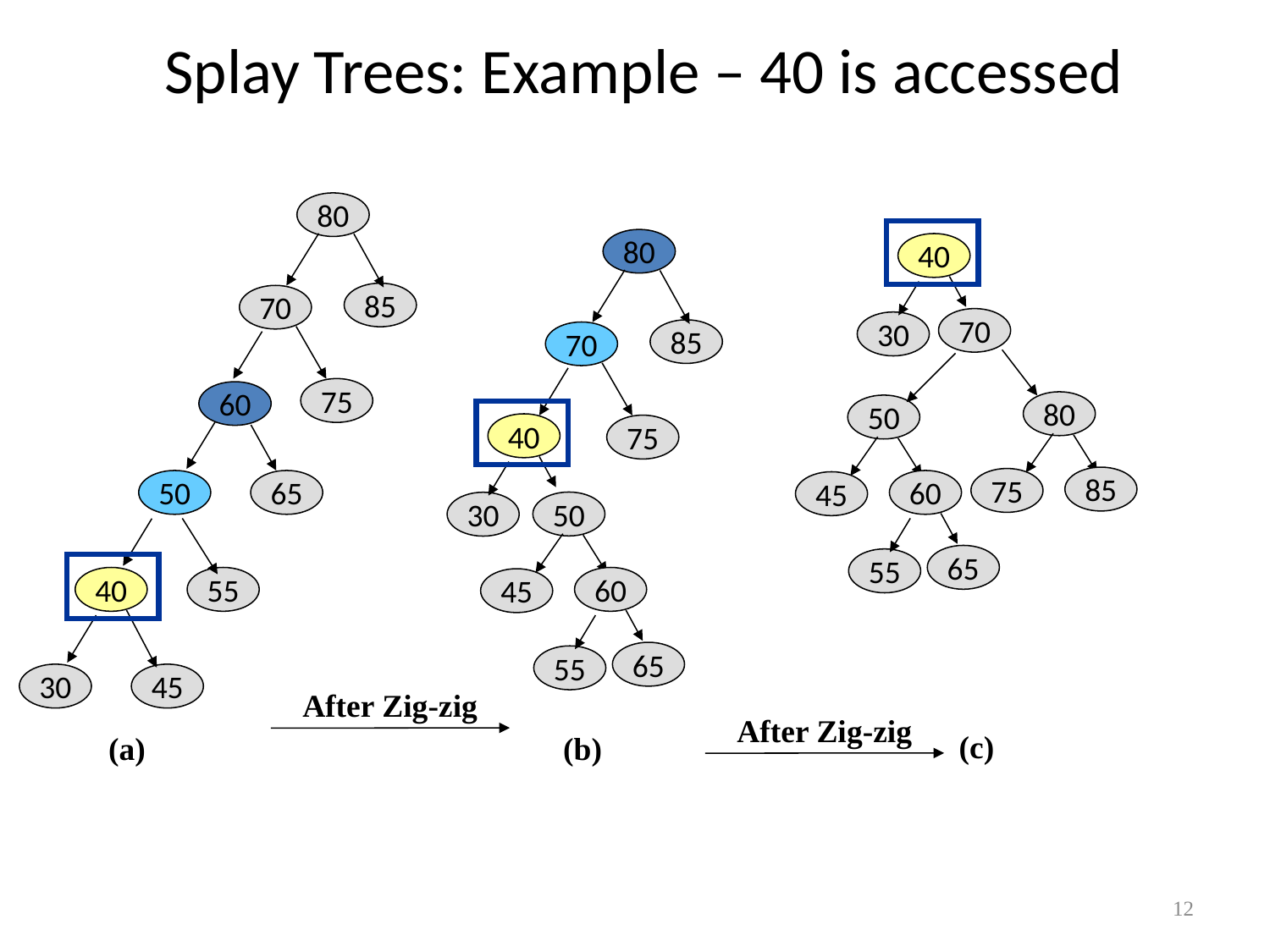

# Splay Trees: Example – 40 is accessed
80

80

40

85
70
70
30
85
70

75
60
80
50

40
75

85
75
50
65
60
45
50
30

65
55

40
55
60
45

65
55
30
45
After Zig-zig
After Zig-zig
(c)
(a)
(b)

12